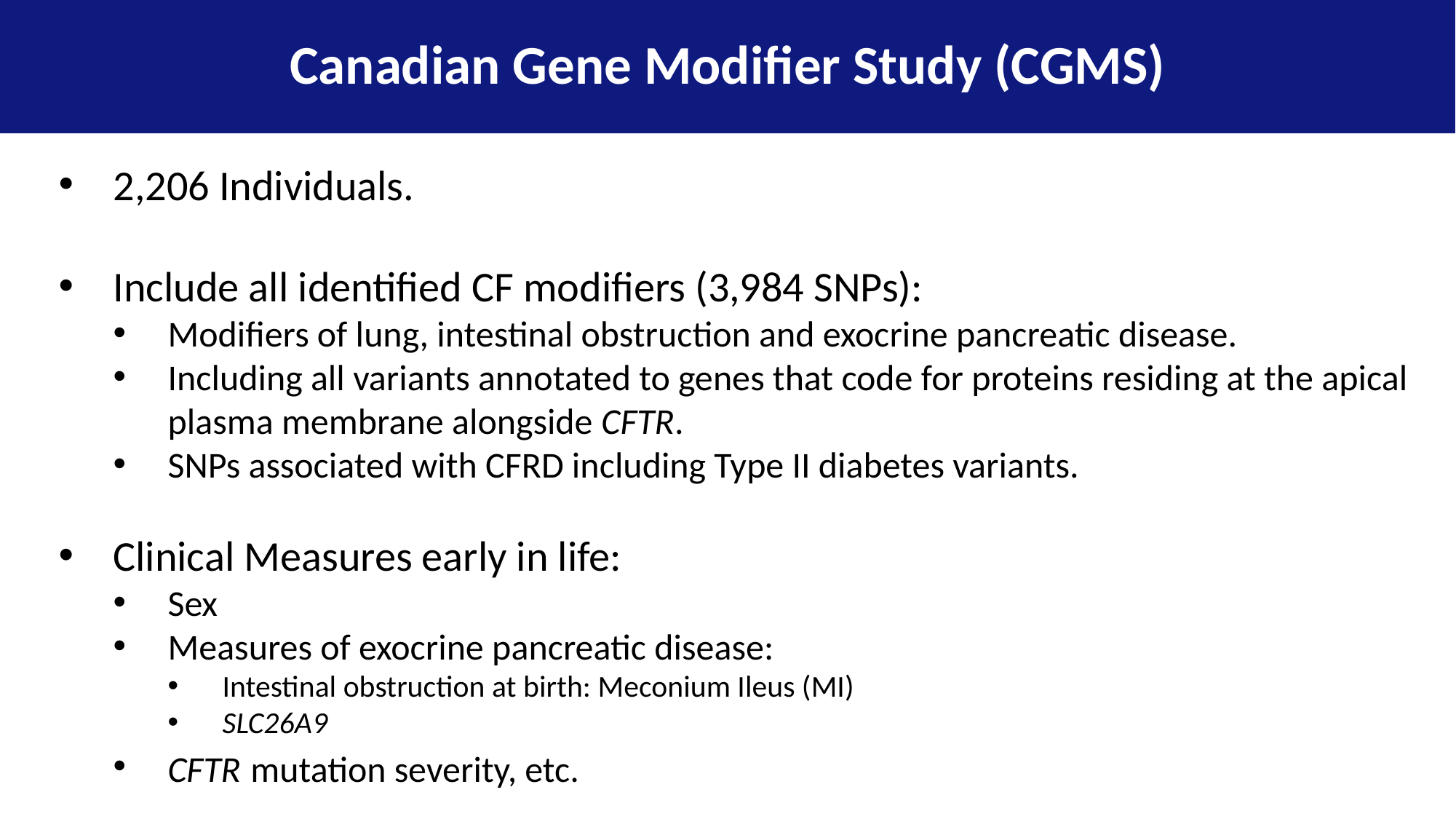

Canadian Gene Modifier Study (CGMS)

2,206 Individuals.

Include all identified CF modifiers (3,984 SNPs):
Modifiers of lung, intestinal obstruction and exocrine pancreatic disease.
Including all variants annotated to genes that code for proteins residing at the apical plasma membrane alongside CFTR.
SNPs associated with CFRD including Type II diabetes variants.

Clinical Measures early in life:
Sex
Measures of exocrine pancreatic disease:
Intestinal obstruction at birth: Meconium Ileus (MI)
SLC26A9
CFTR mutation severity, etc.